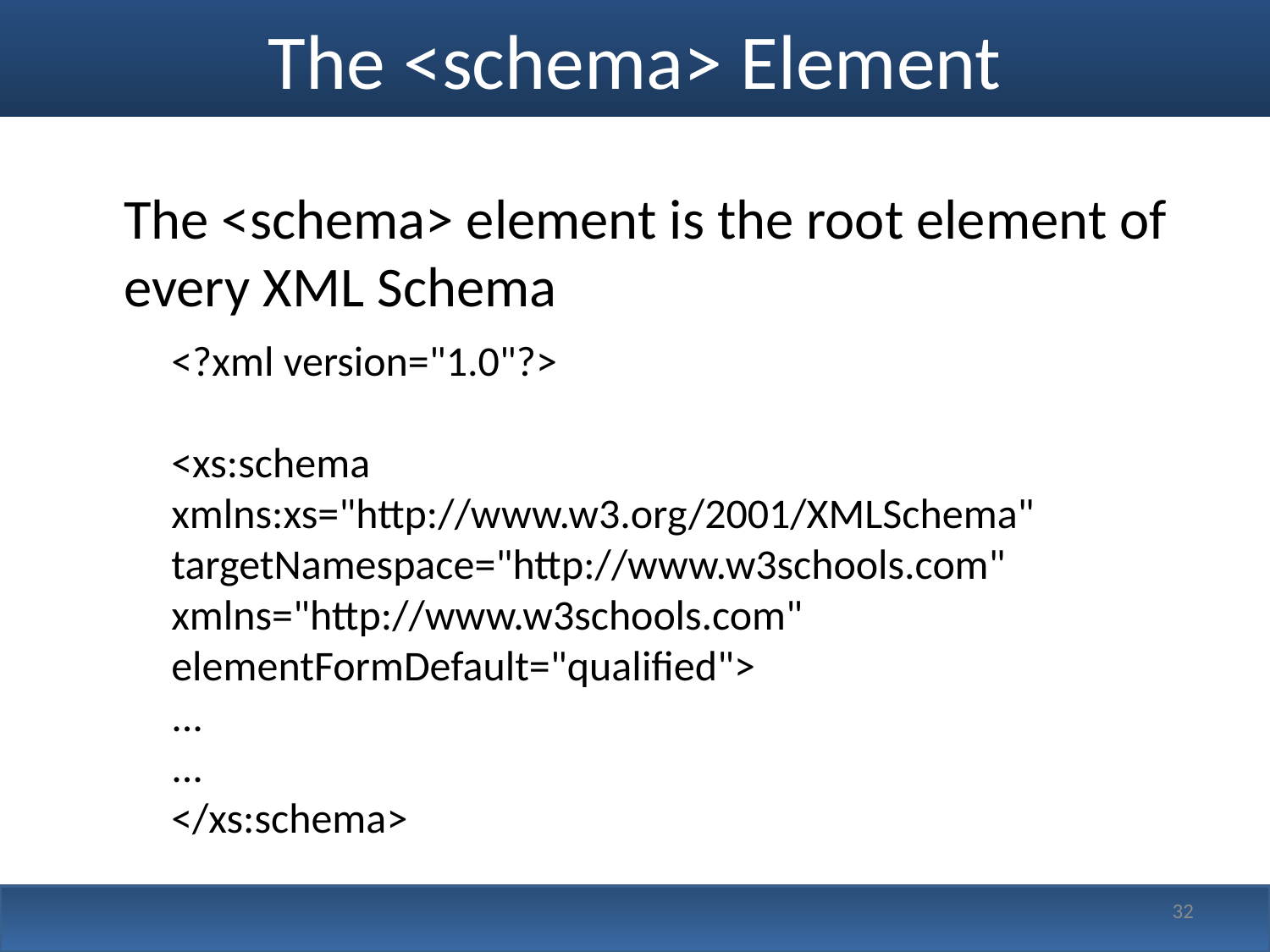

# The <schema> Element
	The <schema> element is the root element of every XML Schema
<?xml version="1.0"?>
<xs:schema xmlns:xs="http://www.w3.org/2001/XMLSchema"
targetNamespace="http://www.w3schools.com"
xmlns="http://www.w3schools.com"
elementFormDefault="qualified">
...
...
</xs:schema>
32